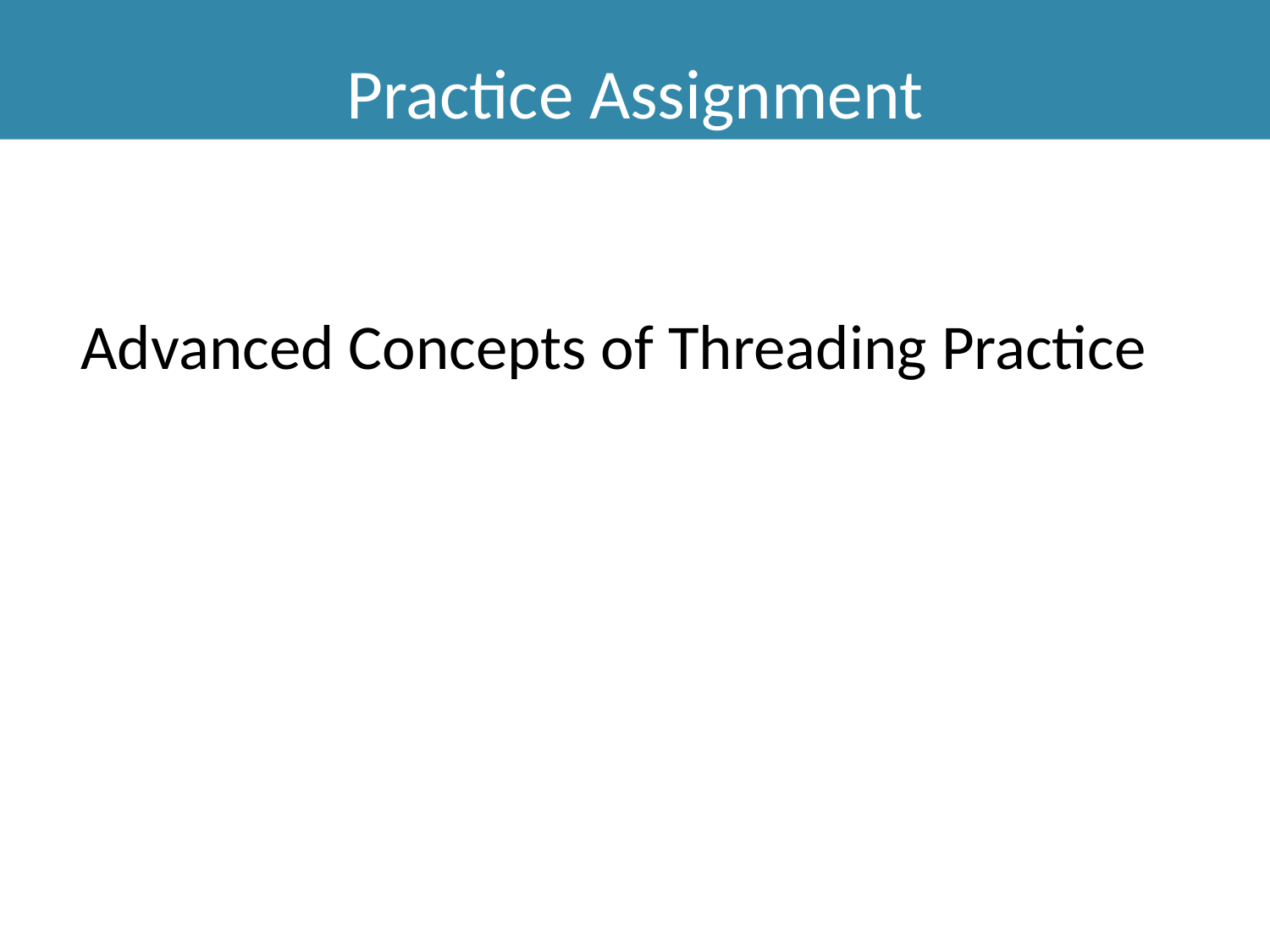

Practice Assignment

Advanced Concepts of Threading Practice